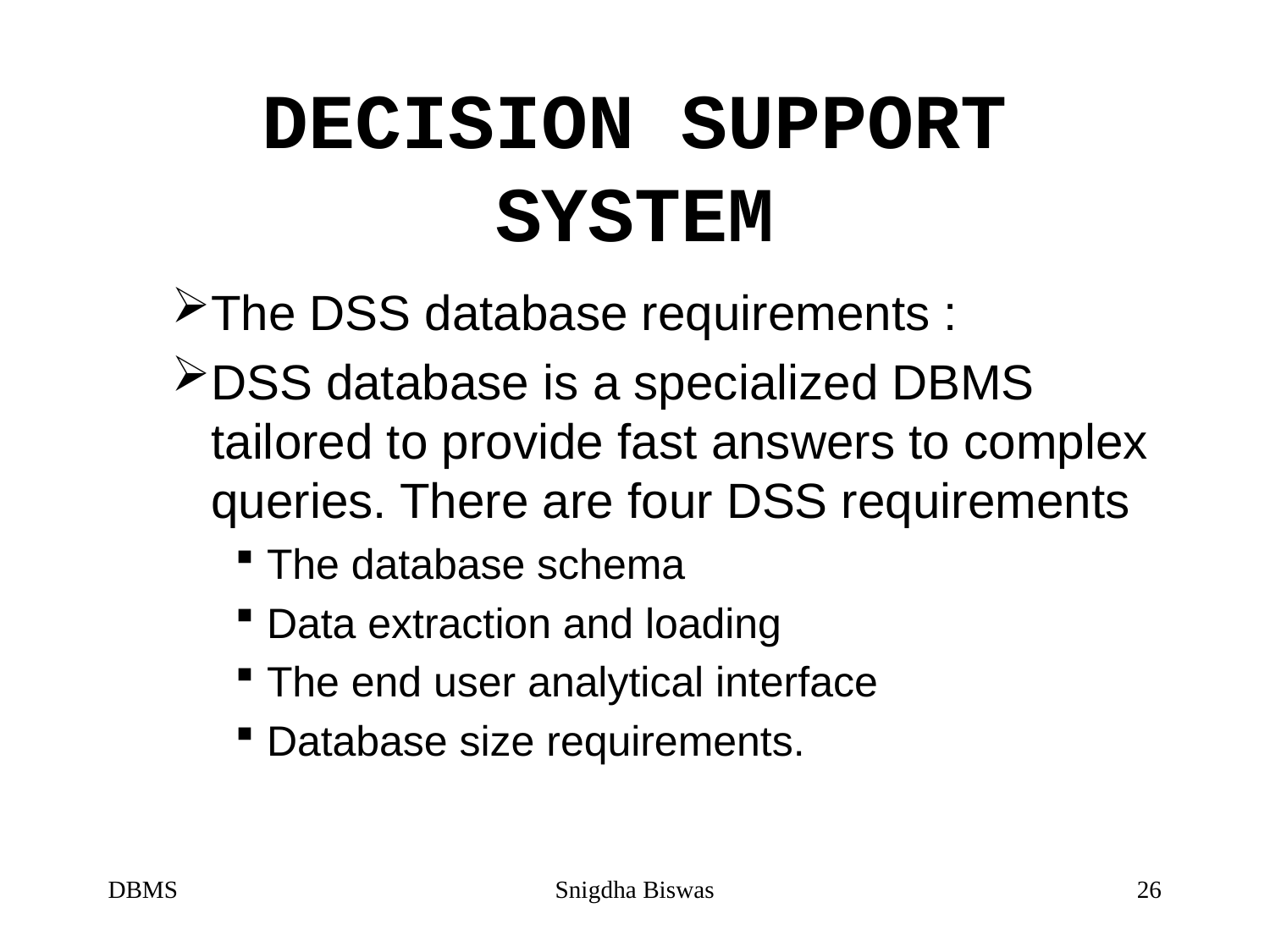

# DECISION SUPPORT SYSTEM
The DSS database requirements :
DSS database is a specialized DBMS tailored to provide fast answers to complex queries. There are four DSS requirements
The database schema
Data extraction and loading
The end user analytical interface
Database size requirements.

DBMS
Snigdha Biswas
26